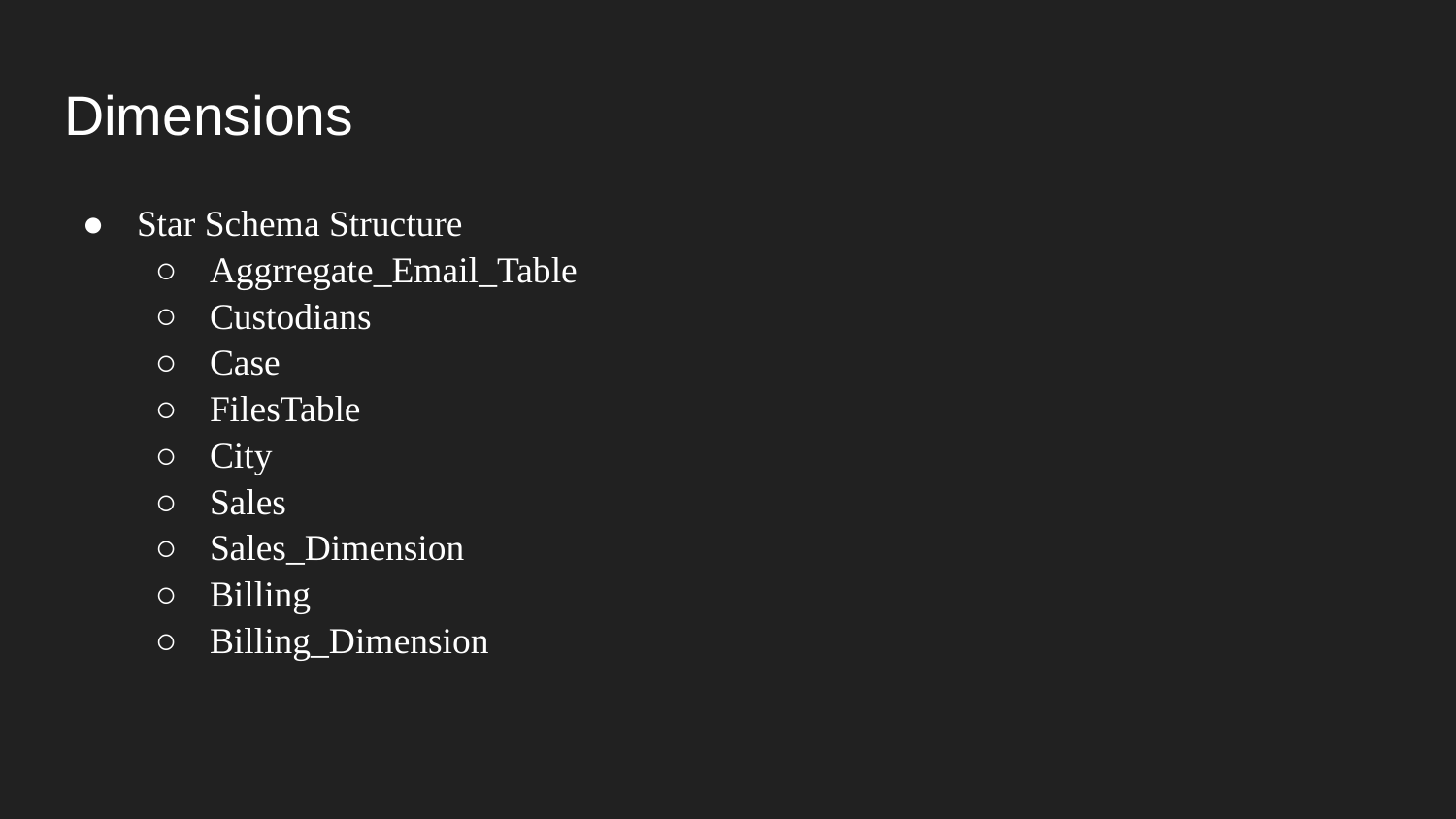

# Dimensions
Star Schema Structure
Aggrregate_Email_Table
Custodians
Case
FilesTable
City
Sales
Sales_Dimension
Billing
Billing_Dimension